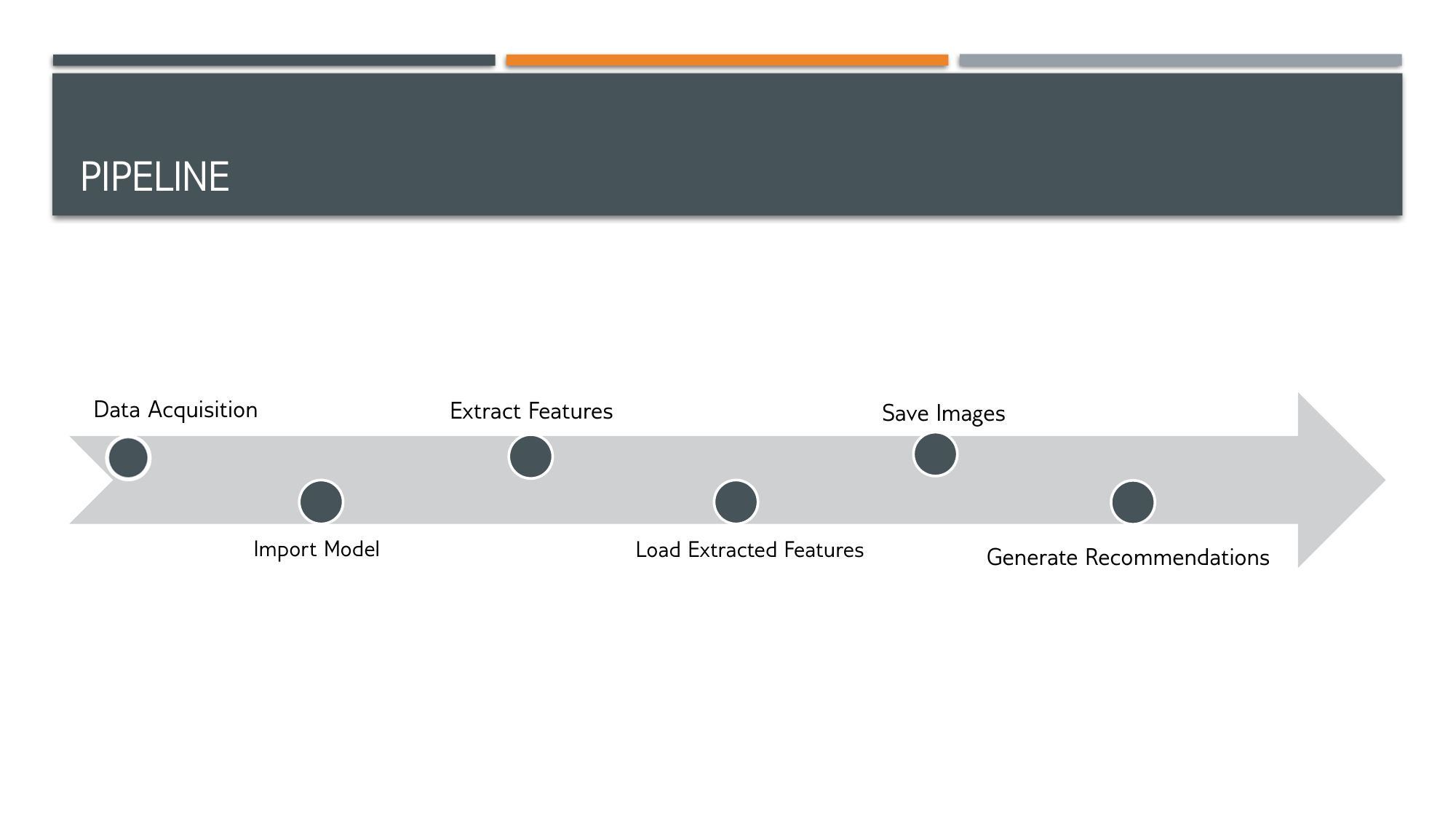

# Pipeline
Data Acquisition
Extract Features
Load Extracted Features
Import Model
Save Images

Generate Recommendations